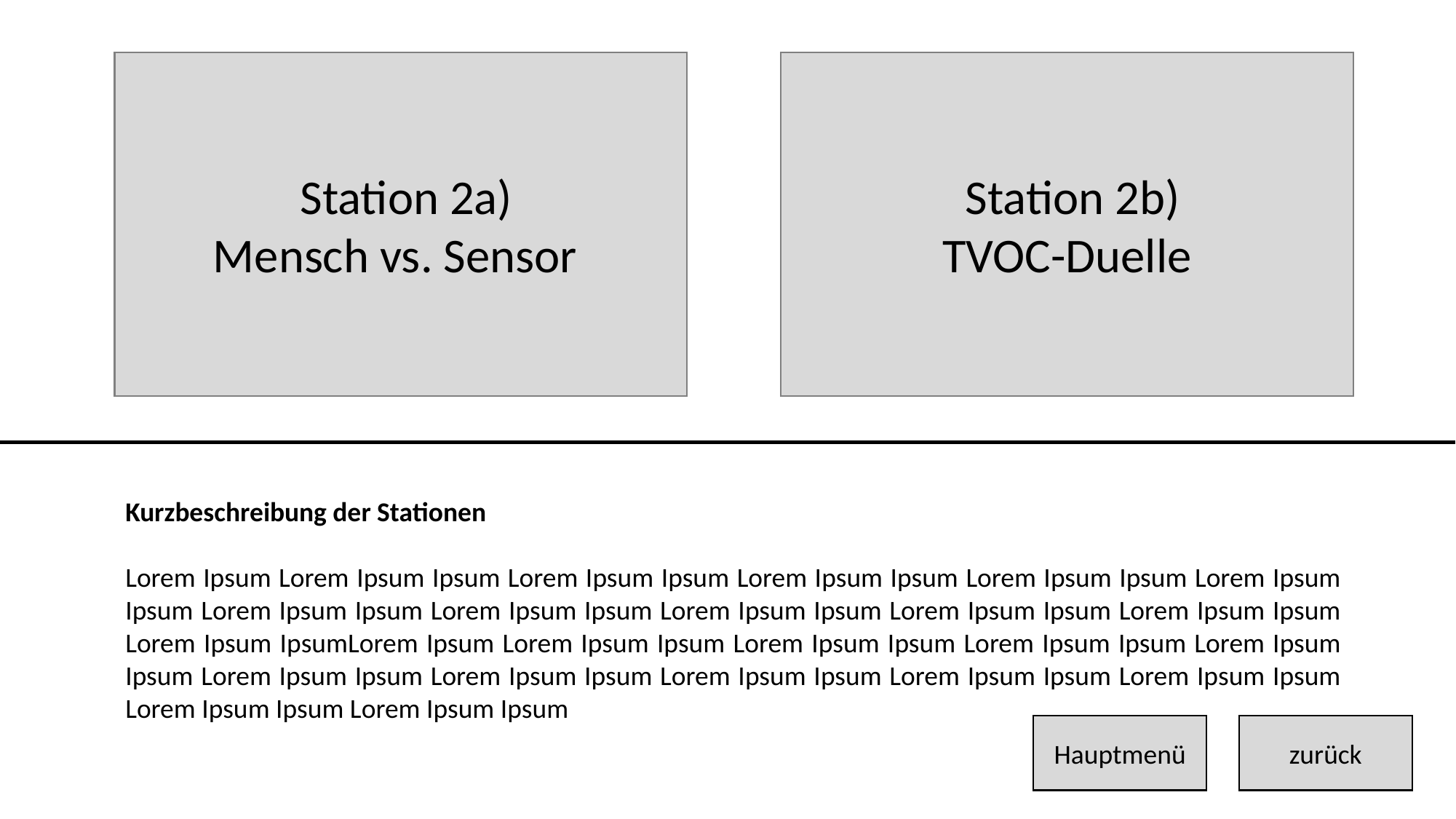

Station 2b)
TVOC-Duelle
 Station 2a)
Mensch vs. Sensor
Kurzbeschreibung der Stationen

Lorem Ipsum Lorem Ipsum Ipsum Lorem Ipsum Ipsum Lorem Ipsum Ipsum Lorem Ipsum Ipsum Lorem Ipsum Ipsum Lorem Ipsum Ipsum Lorem Ipsum Ipsum Lorem Ipsum Ipsum Lorem Ipsum Ipsum Lorem Ipsum Ipsum Lorem Ipsum IpsumLorem Ipsum Lorem Ipsum Ipsum Lorem Ipsum Ipsum Lorem Ipsum Ipsum Lorem Ipsum Ipsum Lorem Ipsum Ipsum Lorem Ipsum Ipsum Lorem Ipsum Ipsum Lorem Ipsum Ipsum Lorem Ipsum Ipsum Lorem Ipsum Ipsum Lorem Ipsum Ipsum

Hauptmenü
zurück